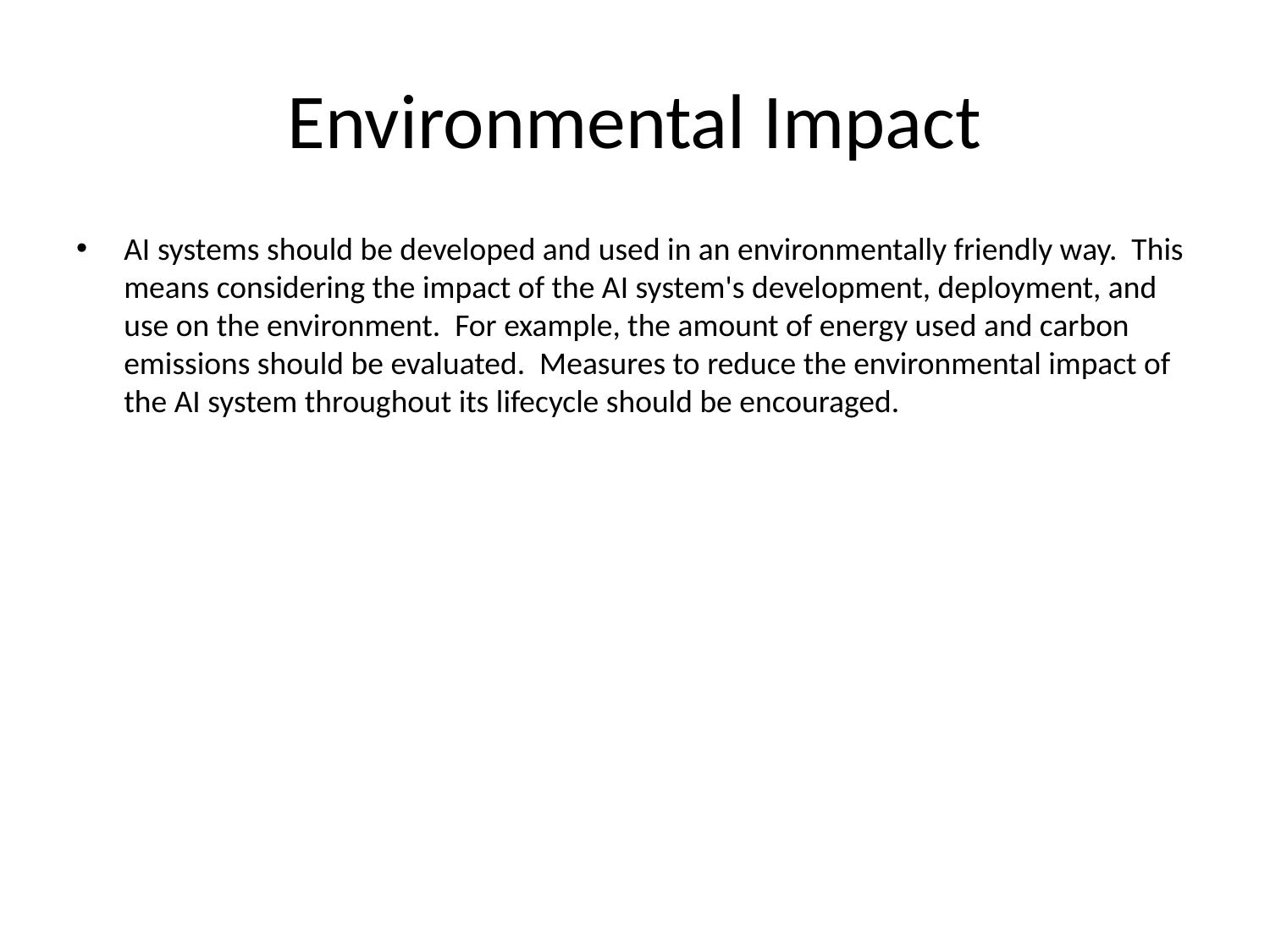

# Environmental Impact
AI systems should be developed and used in an environmentally friendly way.  This means considering the impact of the AI system's development, deployment, and use on the environment.  For example, the amount of energy used and carbon emissions should be evaluated.  Measures to reduce the environmental impact of the AI system throughout its lifecycle should be encouraged.